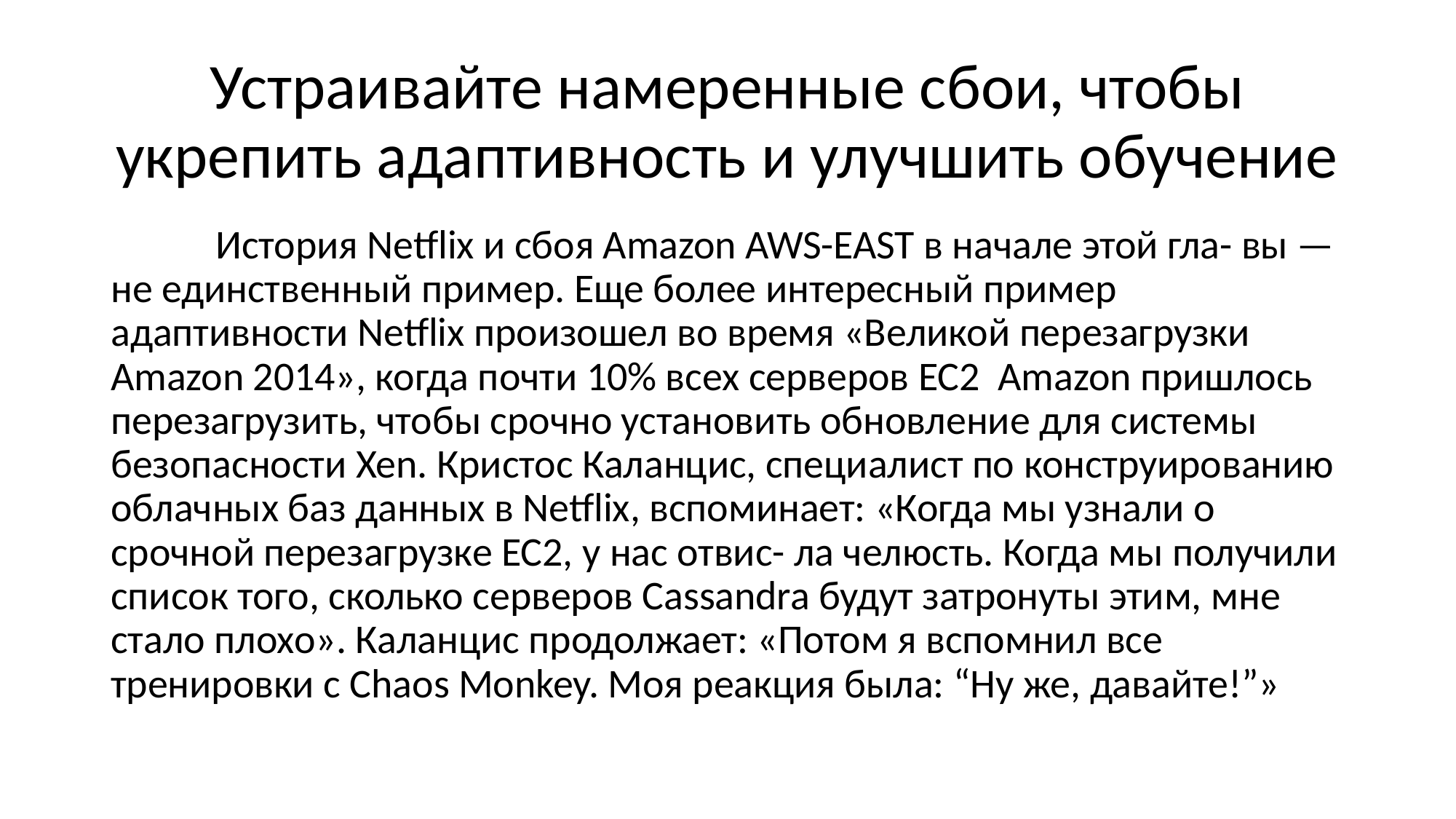

# Устраивайте намеренные сбои, чтобы укрепить адаптивность и улучшить обучение
	История Netflix и сбоя Amazon AWS-EAST в начале этой гла- вы —  не единственный пример. Еще более интересный пример адаптивности Netflix произошел во время «Великой перезагрузки Amazon 2014», когда почти 10% всех серверов EC2  Amazon пришлось перезагрузить, чтобы срочно установить обновление для системы безопасности Xen. Кристос Каланцис, специалист по конструированию облачных баз данных в Netflix, вспоминает: «Когда мы узнали о срочной перезагрузке EC2, у нас отвис- ла челюсть. Когда мы получили список того, сколько серверов Cassandra будут затронуты этим, мне стало плохо». Каланцис продолжает: «Потом я вспомнил все тренировки с Chaos Monkey. Моя реакция была: “Ну же, давайте!”»